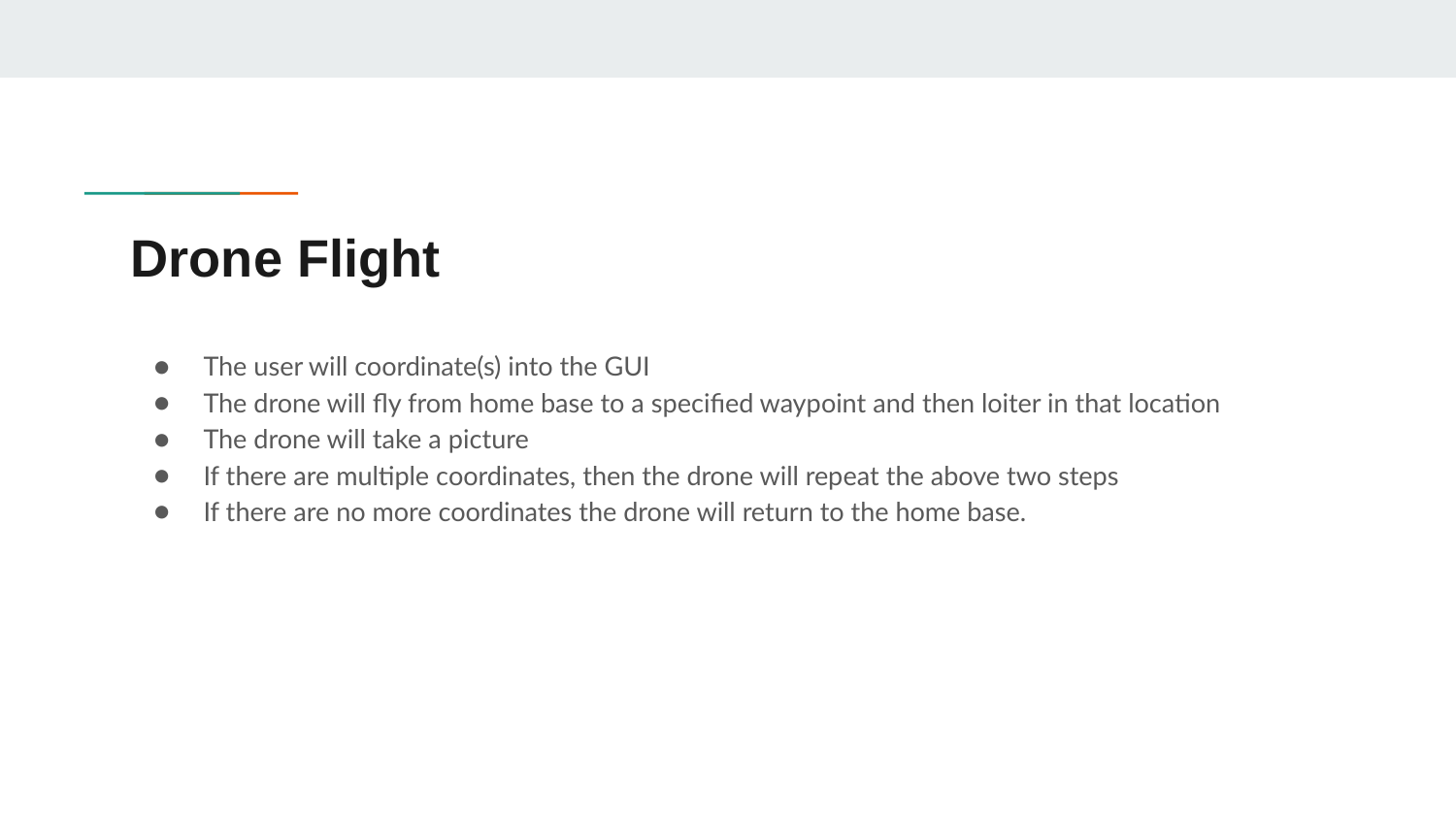

# Drone Flight
The user will coordinate(s) into the GUI
The drone will fly from home base to a specified waypoint and then loiter in that location
The drone will take a picture
If there are multiple coordinates, then the drone will repeat the above two steps
If there are no more coordinates the drone will return to the home base.